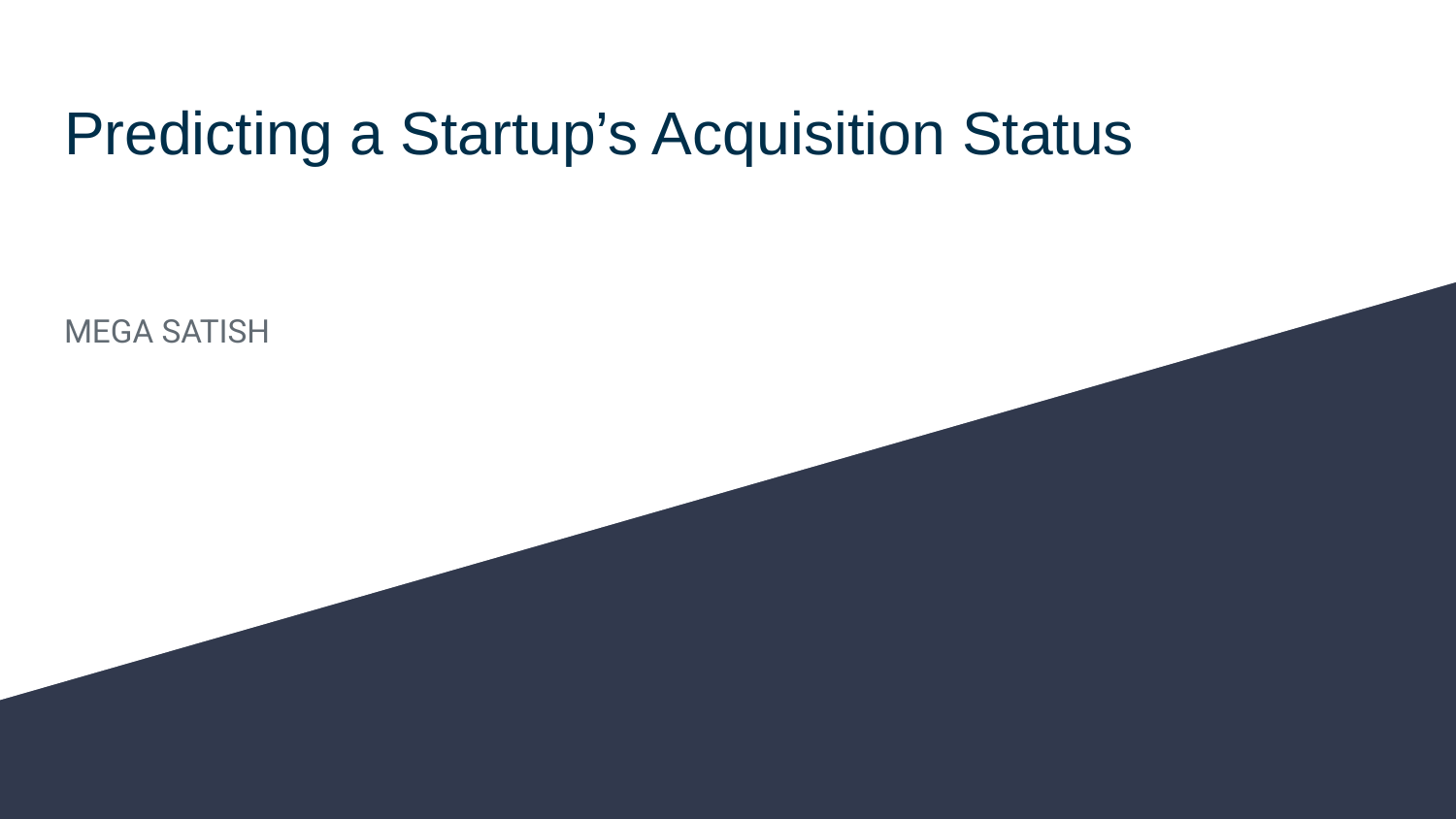

# Predicting a Startup’s Acquisition Status
MEGA SATISH